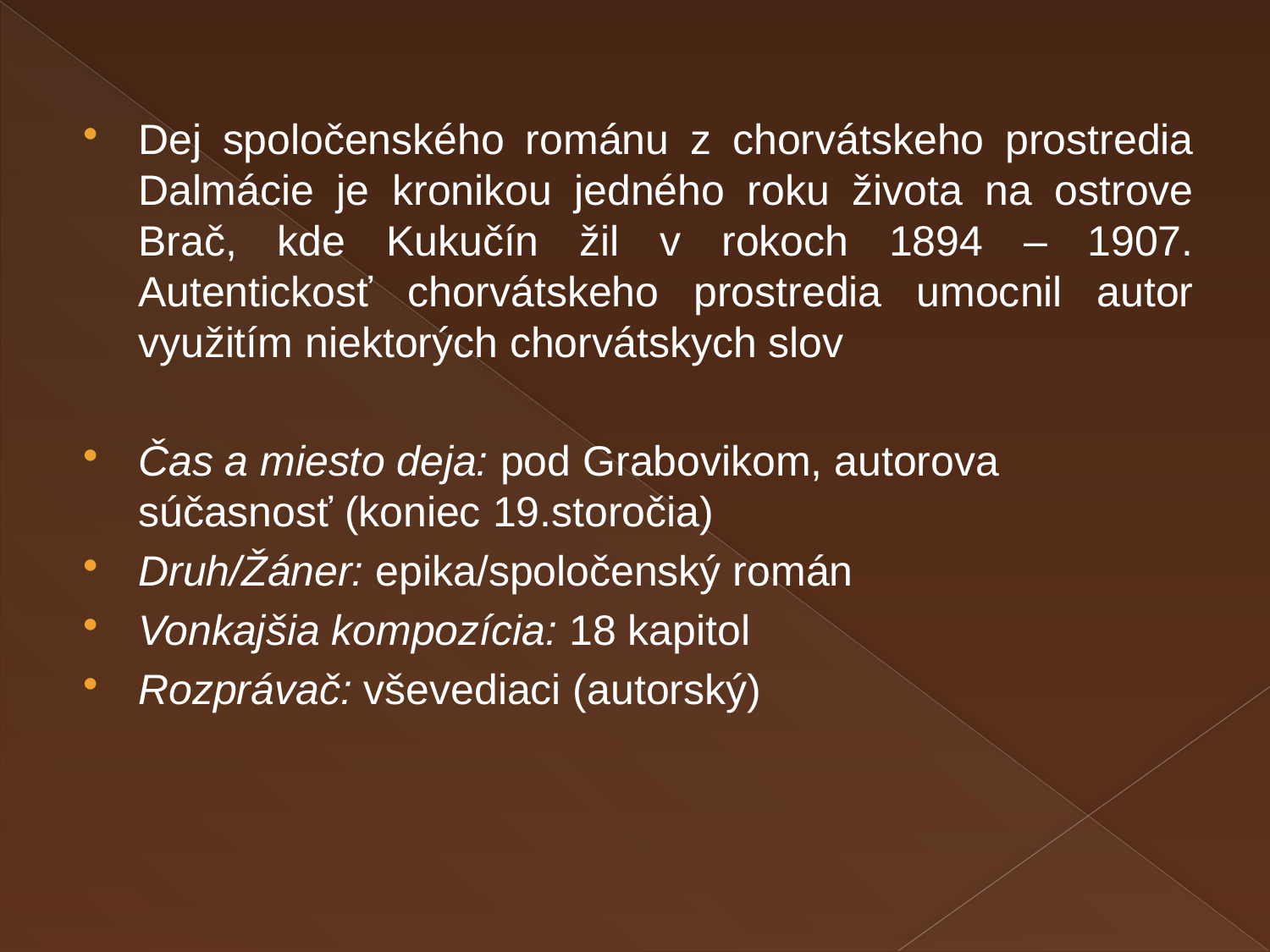

Dej spoločenského románu z chorvátskeho prostredia Dalmácie je kronikou jedného roku života na ostrove Brač, kde Kukučín žil v rokoch 1894 – 1907. Autentickosť chorvátskeho prostredia umocnil autor využitím niektorých chorvátskych slov

Čas a miesto deja: pod Grabovikom, autorova súčasnosť (koniec 19.storočia)
Druh/Žáner: epika/spoločenský román
Vonkajšia kompozícia: 18 kapitol
Rozprávač: vševediaci (autorský)